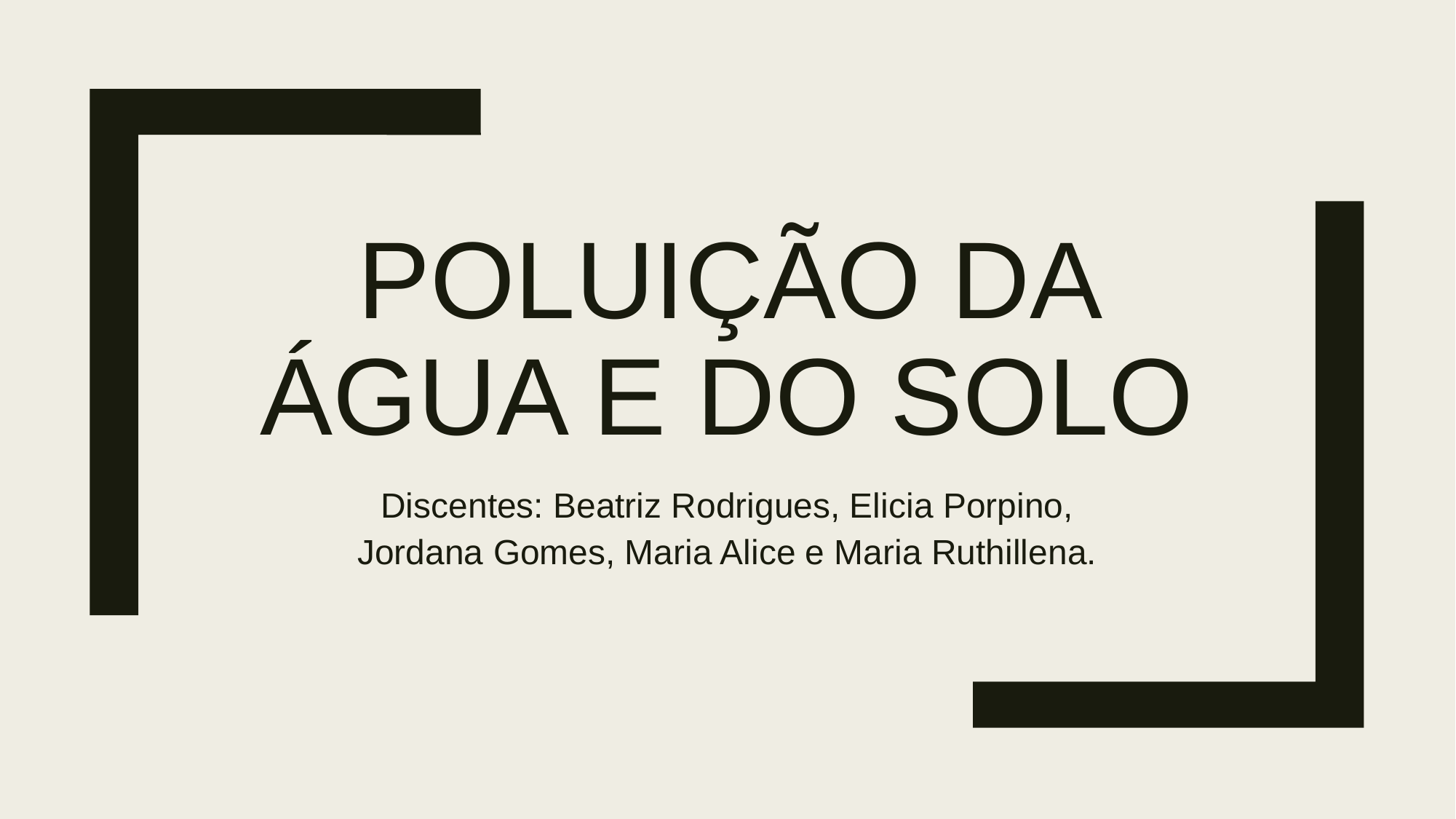

# Poluição da água e do solo
Discentes: Beatriz Rodrigues, Elicia Porpino, Jordana Gomes, Maria Alice e Maria Ruthillena.